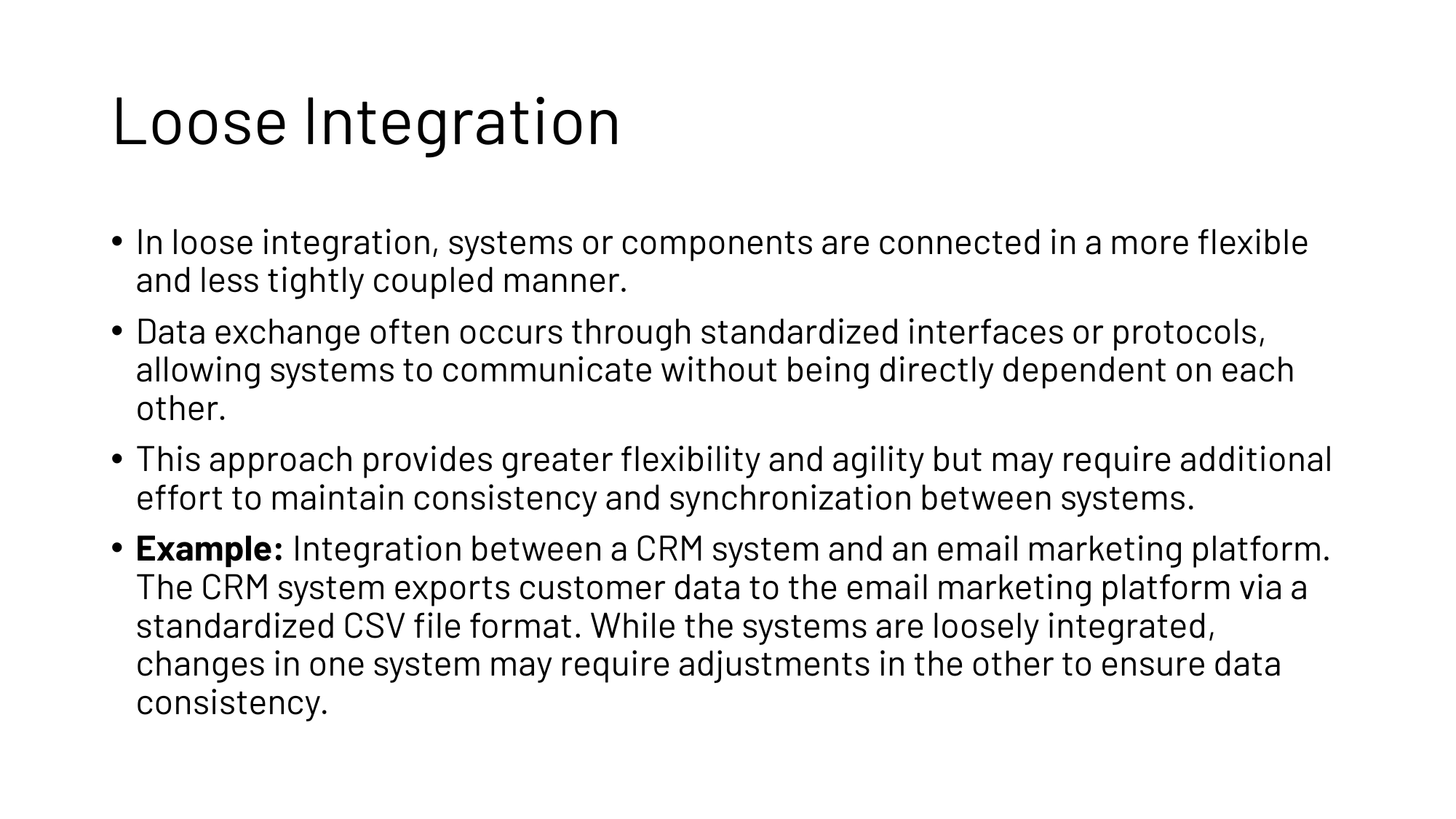

# Loose Integration
In loose integration, systems or components are connected in a more flexible and less tightly coupled manner.
Data exchange often occurs through standardized interfaces or protocols, allowing systems to communicate without being directly dependent on each other.
This approach provides greater flexibility and agility but may require additional effort to maintain consistency and synchronization between systems.
Example: Integration between a CRM system and an email marketing platform. The CRM system exports customer data to the email marketing platform via a standardized CSV file format. While the systems are loosely integrated, changes in one system may require adjustments in the other to ensure data consistency.